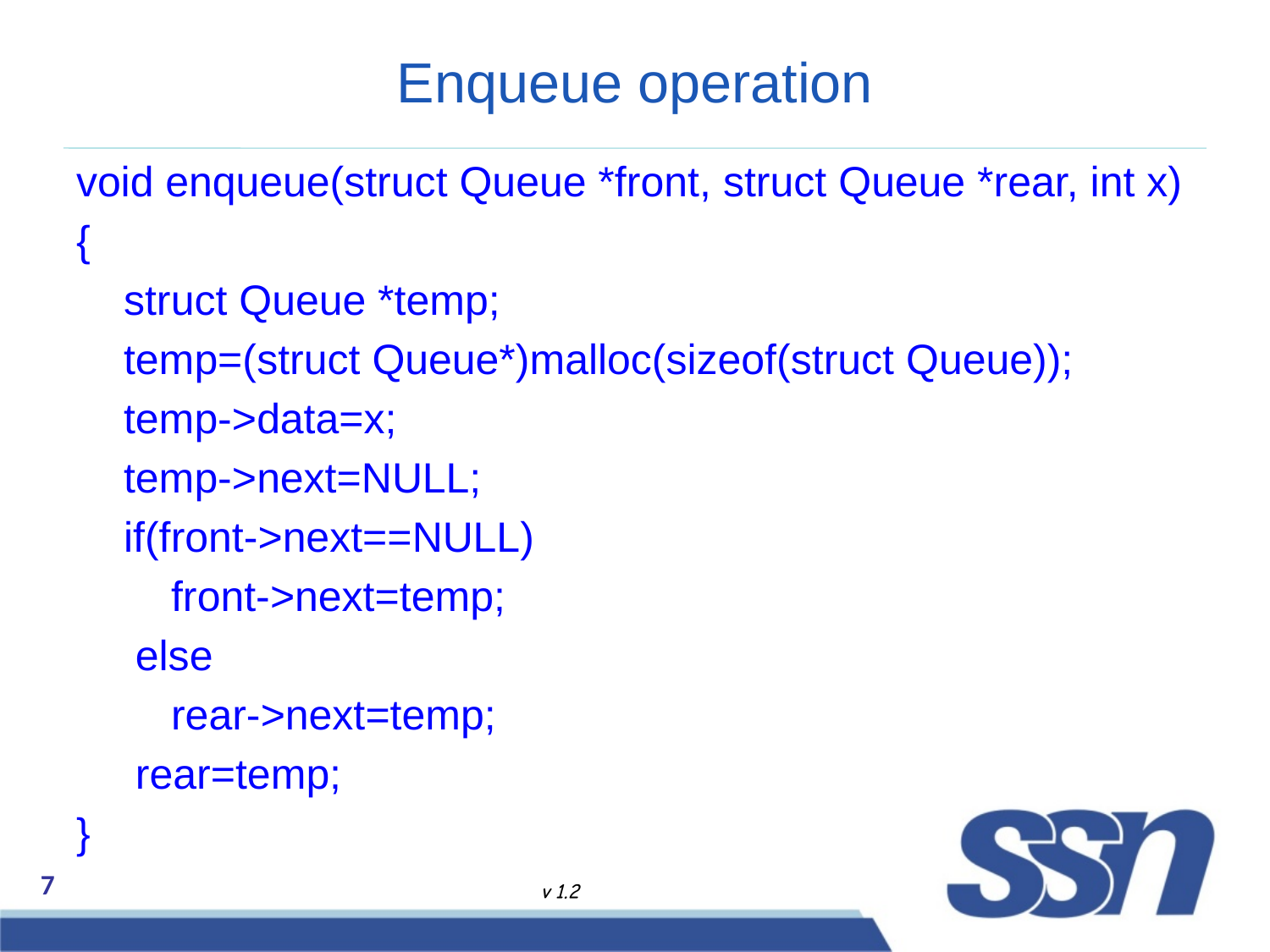

# Enqueue operation
void enqueue(struct Queue *front, struct Queue *rear, int x)
{
    struct Queue *temp;
    temp=(struct Queue*)malloc(sizeof(struct Queue));
    temp->data=x;
    temp->next=NULL;
    if(front->next==NULL)
        front->next=temp;
     else
        rear->next=temp;
     rear=temp;
}